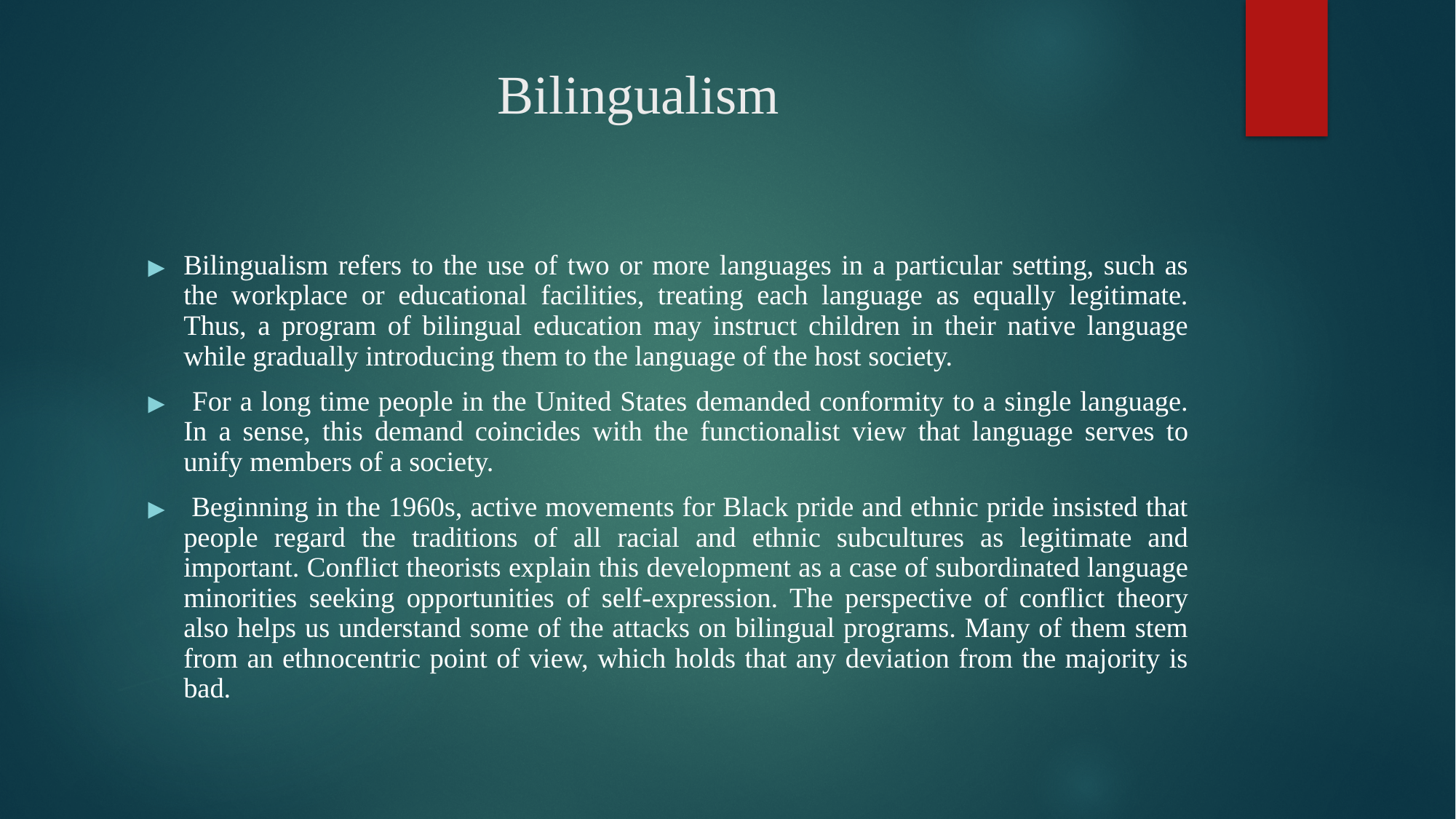

# Bilingualism
Bilingualism refers to the use of two or more languages in a particular setting, such as the workplace or educational facilities, treating each language as equally legitimate. Thus, a program of bilingual education may instruct children in their native language while gradually introducing them to the language of the host society.
 For a long time people in the United States demanded conformity to a single language. In a sense, this demand coincides with the functionalist view that language serves to unify members of a society.
 Beginning in the 1960s, active movements for Black pride and ethnic pride insisted that people regard the traditions of all racial and ethnic subcultures as legitimate and important. Conflict theorists explain this development as a case of subordinated language minorities seeking opportunities of self-expression. The perspective of conflict theory also helps us understand some of the attacks on bilingual programs. Many of them stem from an ethnocentric point of view, which holds that any deviation from the majority is bad.